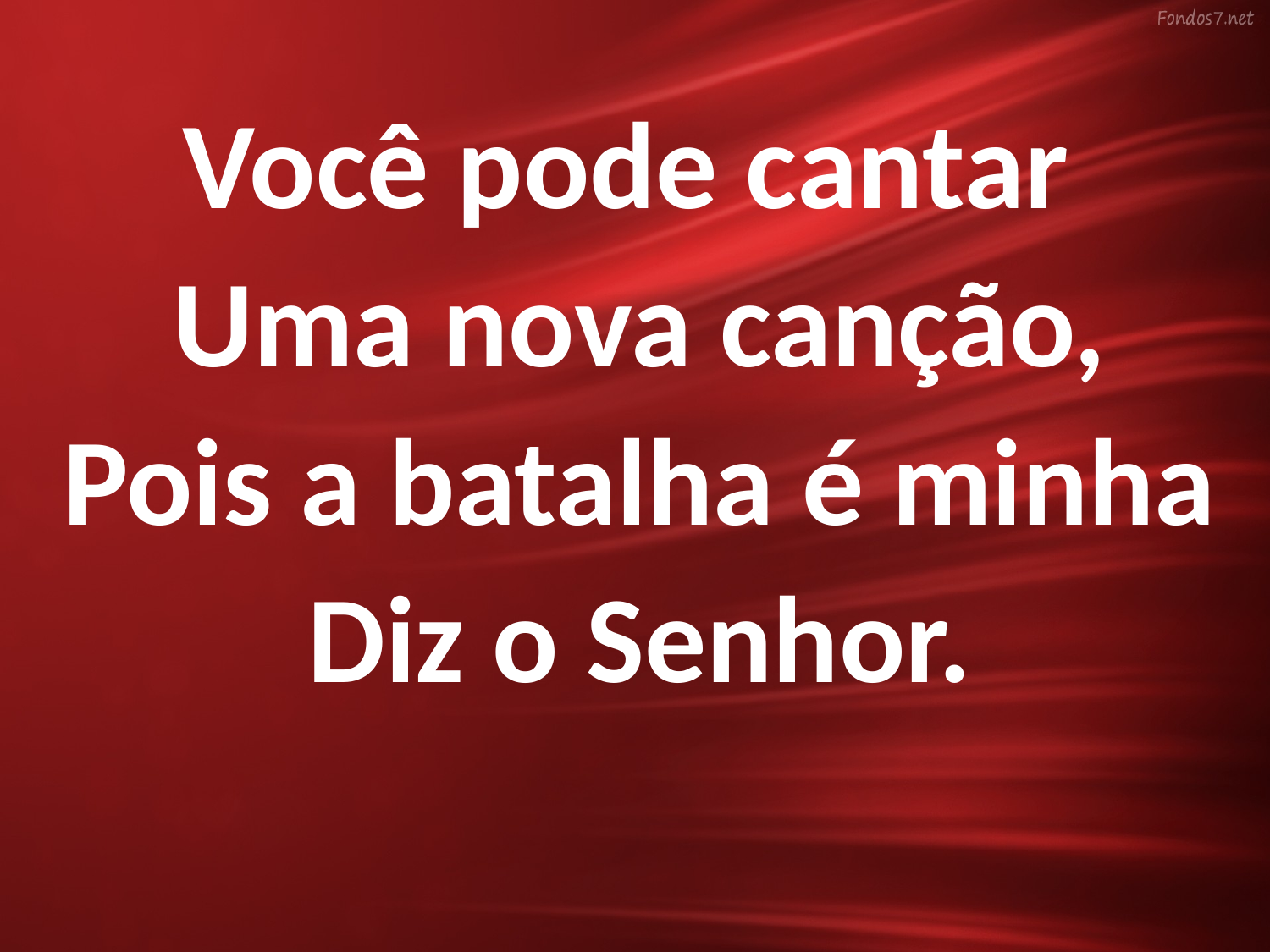

Você pode cantar
Uma nova canção,
Pois a batalha é minha
Diz o Senhor.